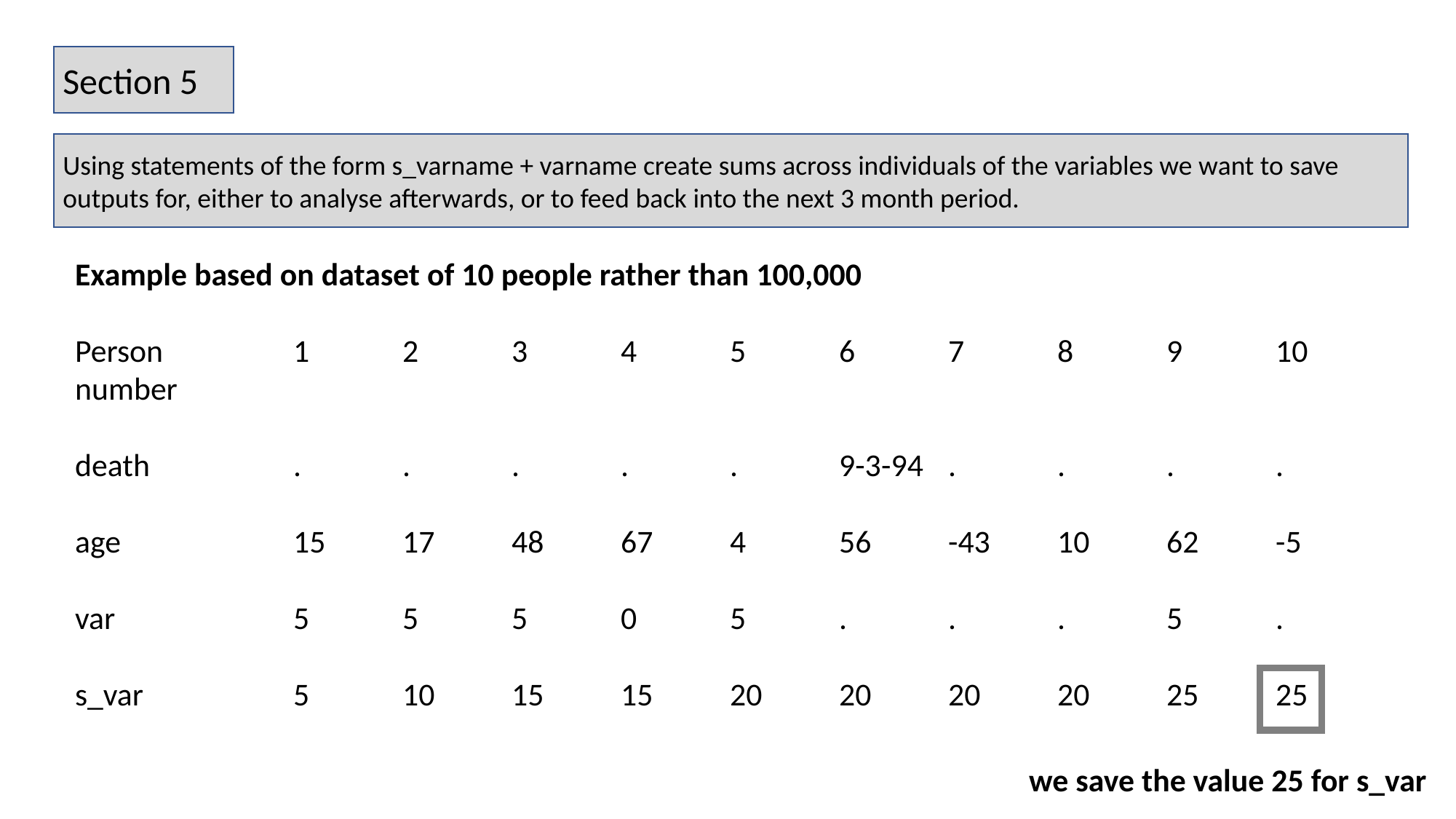

Section 5
Using statements of the form s_varname + varname create sums across individuals of the variables we want to save outputs for, either to analyse afterwards, or to feed back into the next 3 month period.
Example based on dataset of 10 people rather than 100,000

Person		1	2	3	4	5	6	7	8	9	10
number

death		.	.	.	.	.	9-3-94	.	.	.	.

age		15	17	48	67	4	56	-43	10	62	-5

var		5	5	5	0	5	.	.	.	5	.

s_var		5	10	15	15	20	20	20	20	25	25

we save the value 25 for s_var